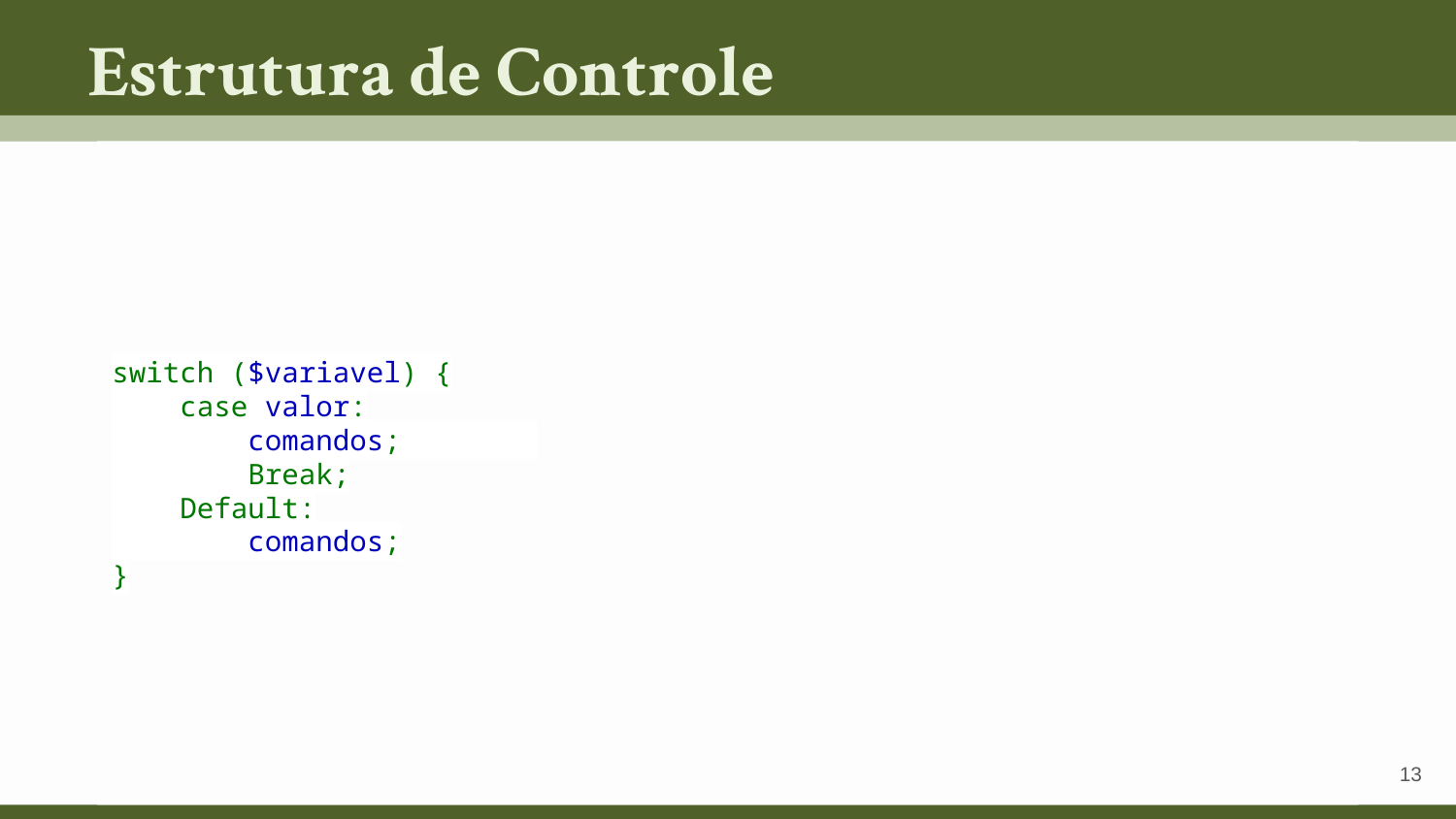

Estrutura de Controle

switch ($variavel) {
    case valor:
        comandos;
        Break;
    Default:
        comandos;
}

13